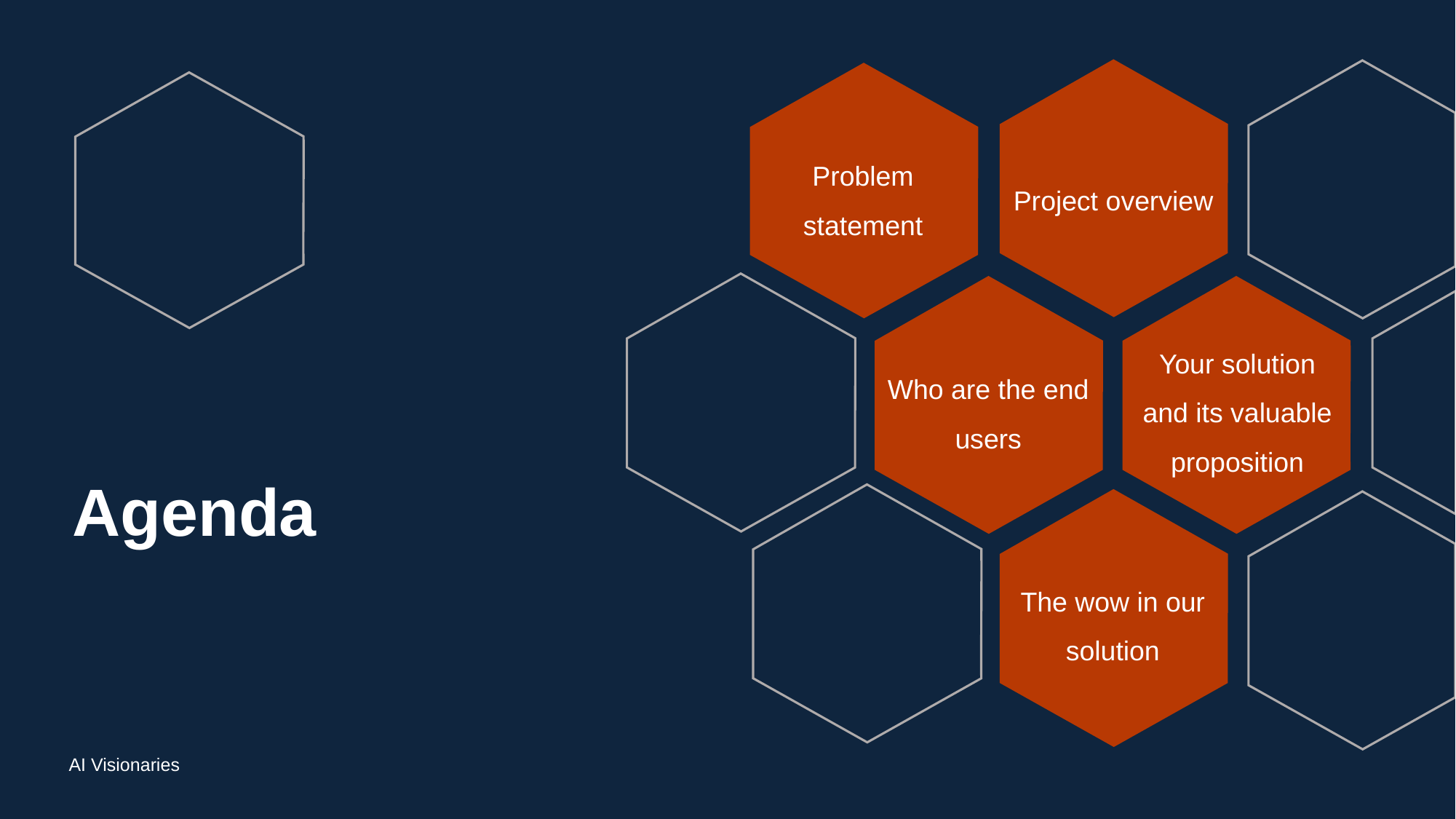

Problem statement
Project overview
Your solution and its valuable proposition
Who are the end users
# Agenda
The wow in our solution
AI Visionaries